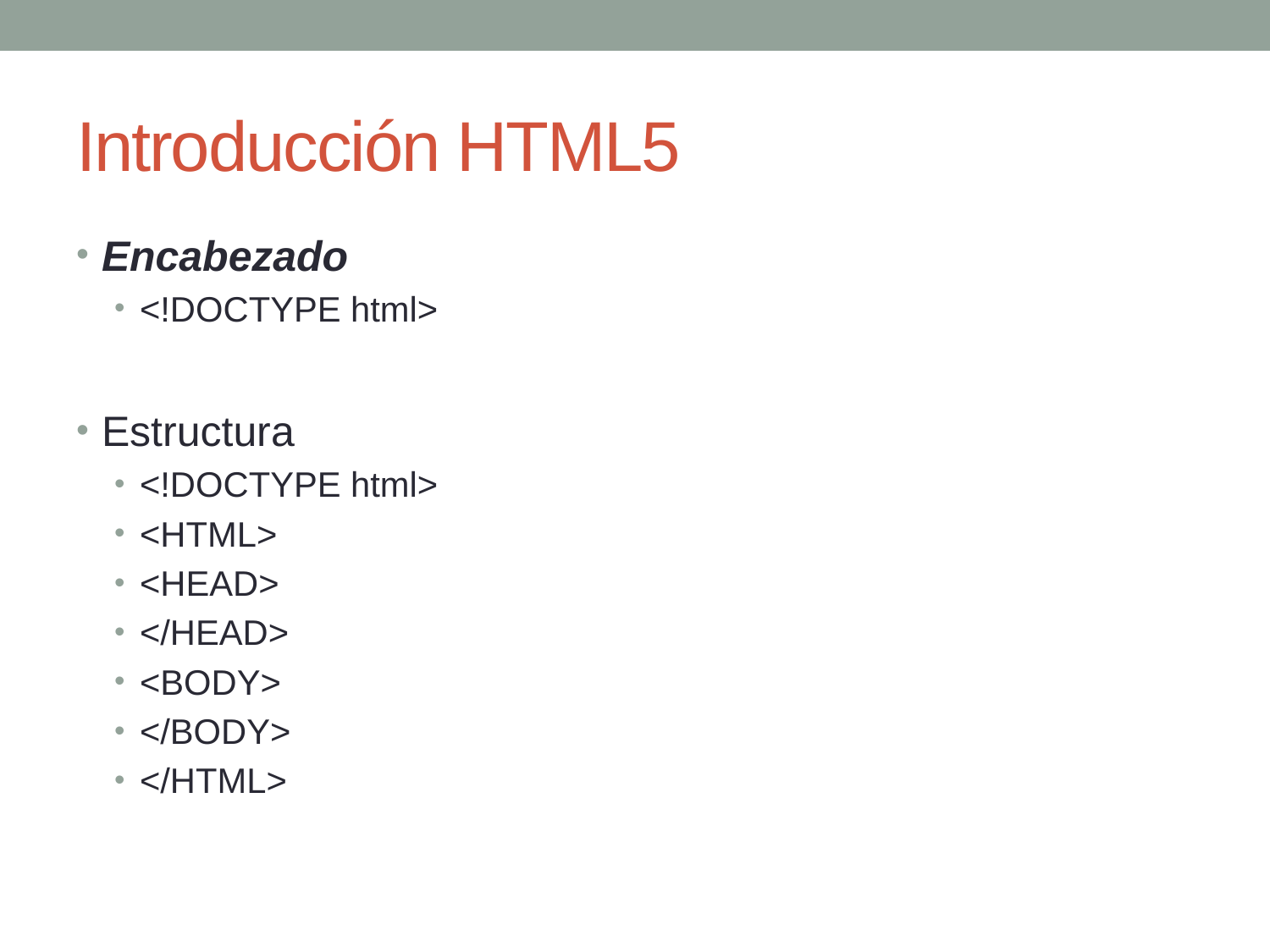

# Introducción HTML5
Encabezado
<!DOCTYPE html>

Estructura
<!DOCTYPE html>
<HTML>
<HEAD>
</HEAD>
<BODY>
</BODY>
</HTML>